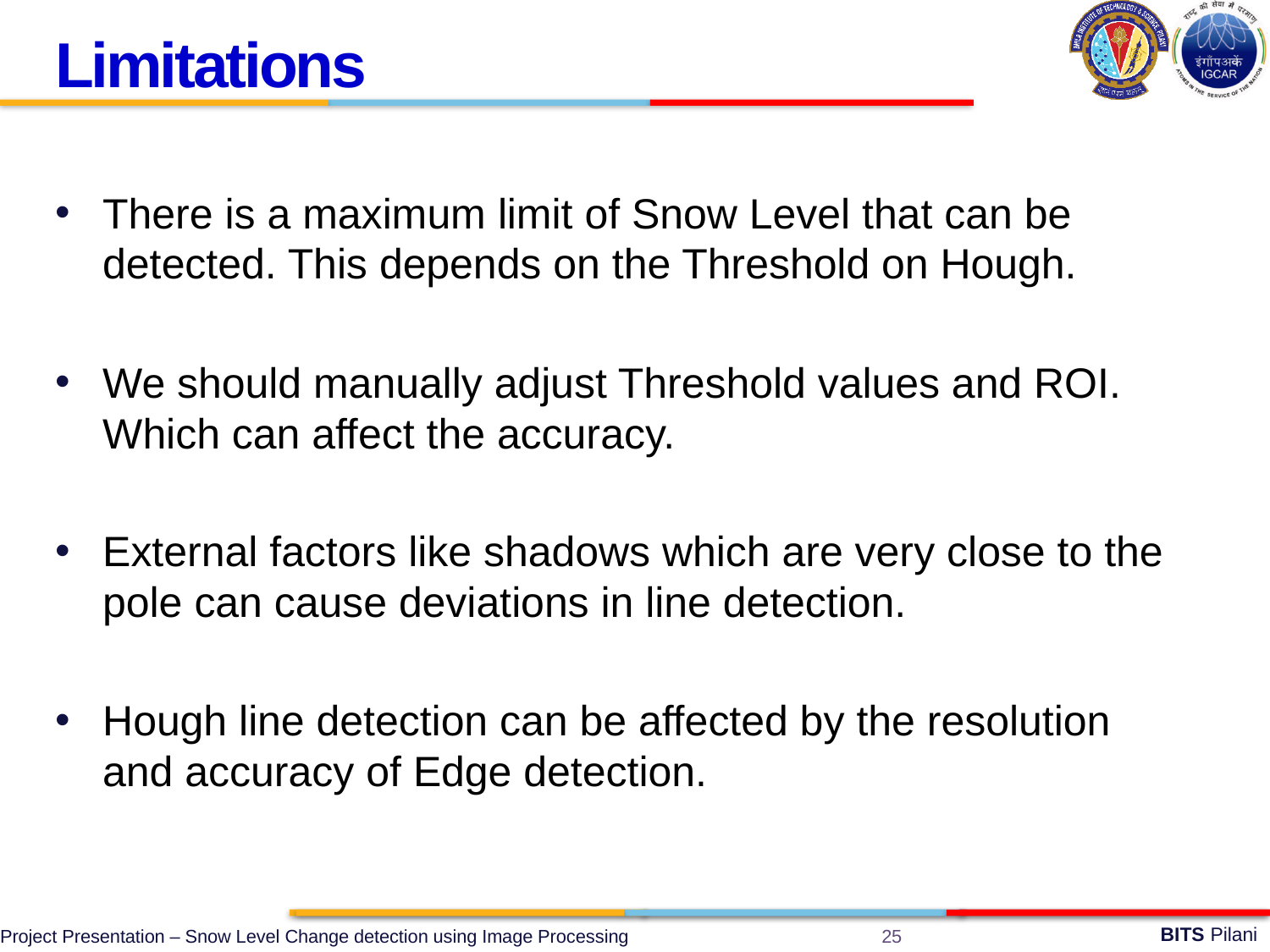

Limitations

There is a maximum limit of Snow Level that can be detected. This depends on the Threshold on Hough.

We should manually adjust Threshold values and ROI. Which can affect the accuracy.

External factors like shadows which are very close to the pole can cause deviations in line detection.

Hough line detection can be affected by the resolution and accuracy of Edge detection.